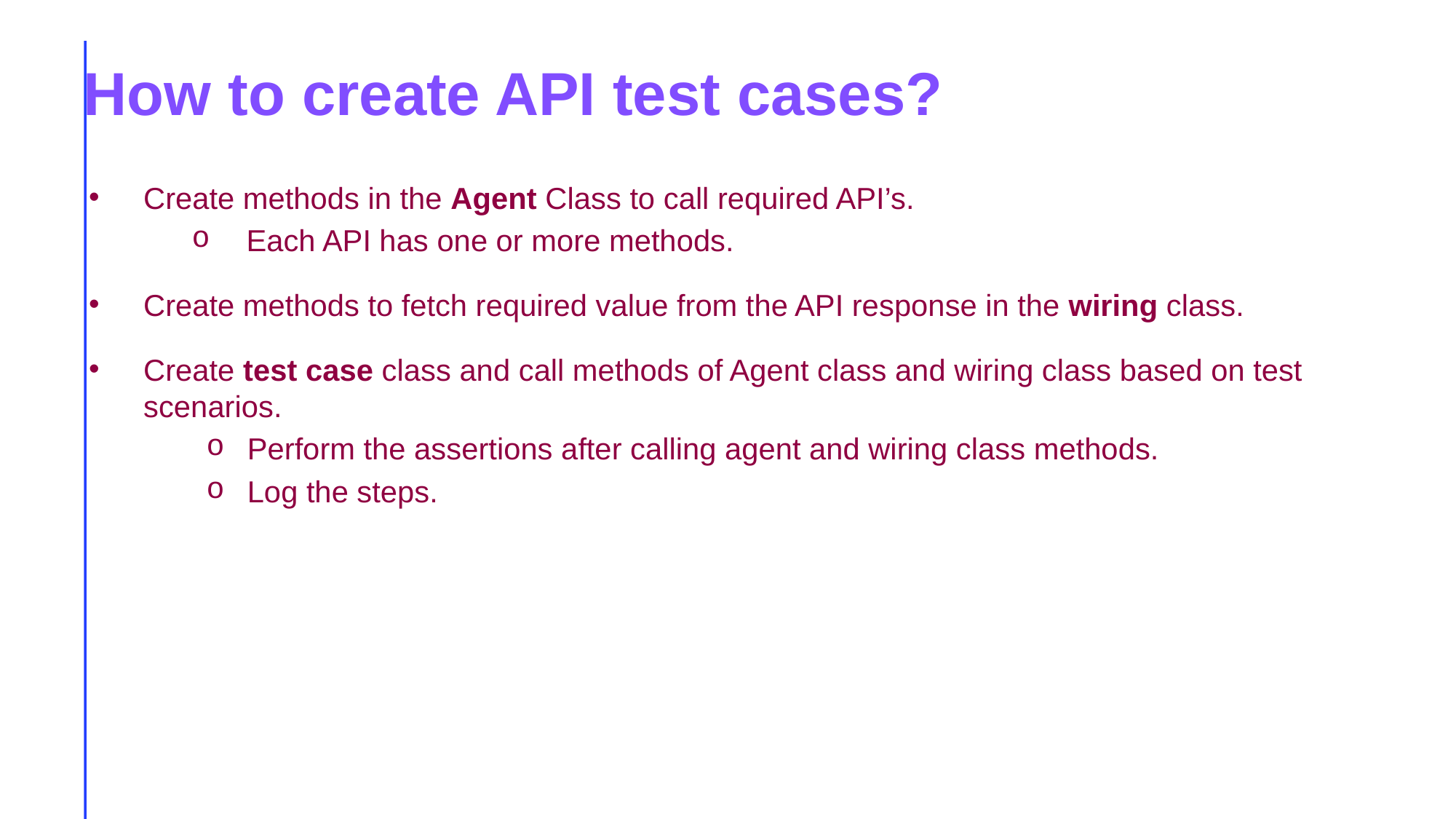

How to create API test cases?
Create methods in the Agent Class to call required API’s.
Each API has one or more methods.
Create methods to fetch required value from the API response in the wiring class.
Create test case class and call methods of Agent class and wiring class based on test scenarios.
Perform the assertions after calling agent and wiring class methods.
Log the steps.